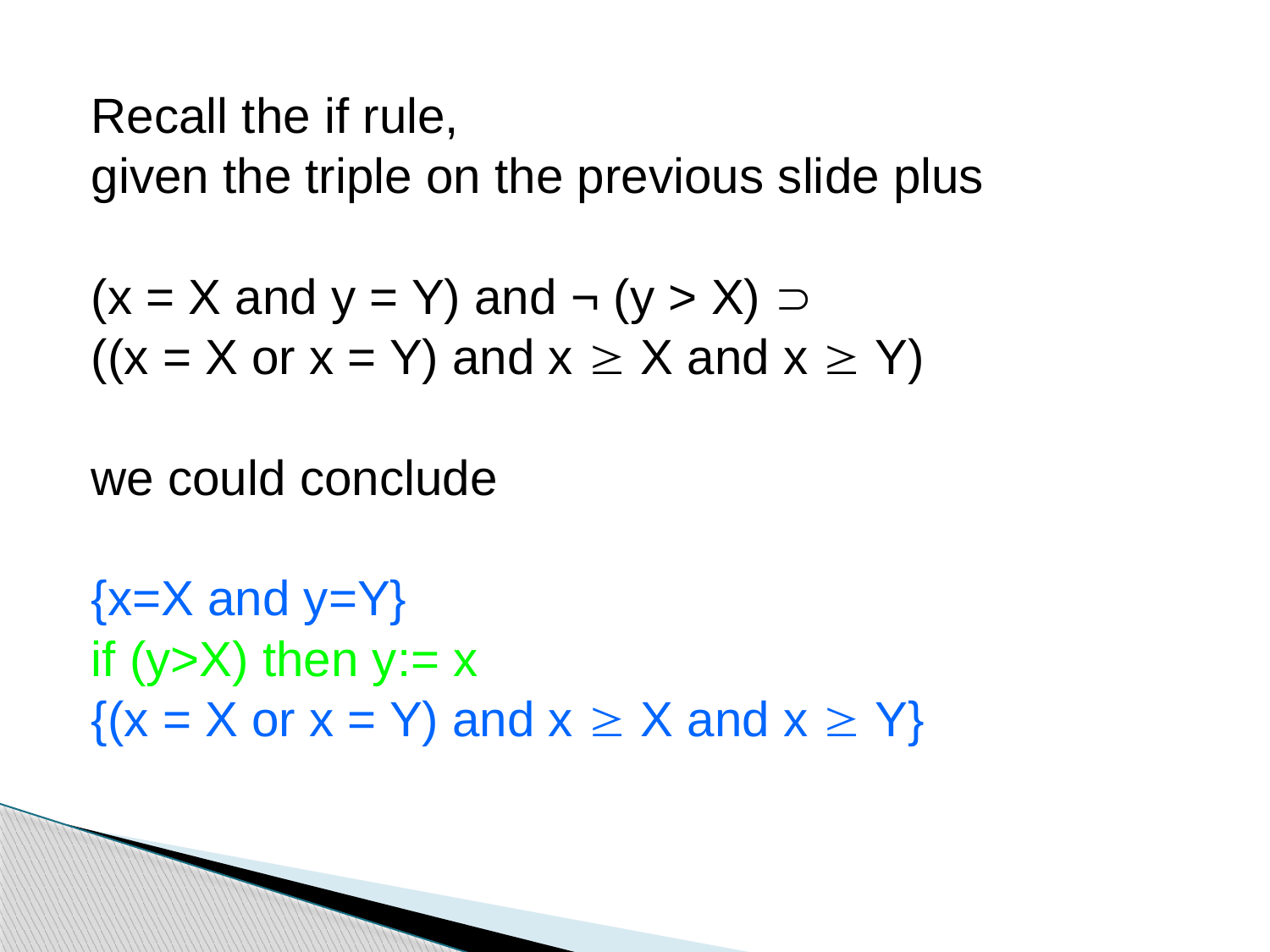

Recall the if rule,
given the triple on the previous slide plus

(x = X and y = Y) and ¬ (y > X) ⊃
((x = X or x = Y) and x ≥ X and x ≥ Y)

we could conclude

{x=X and y=Y}
if (y>X) then y:= x
{(x = X or x = Y) and x ≥ X and x ≥ Y}